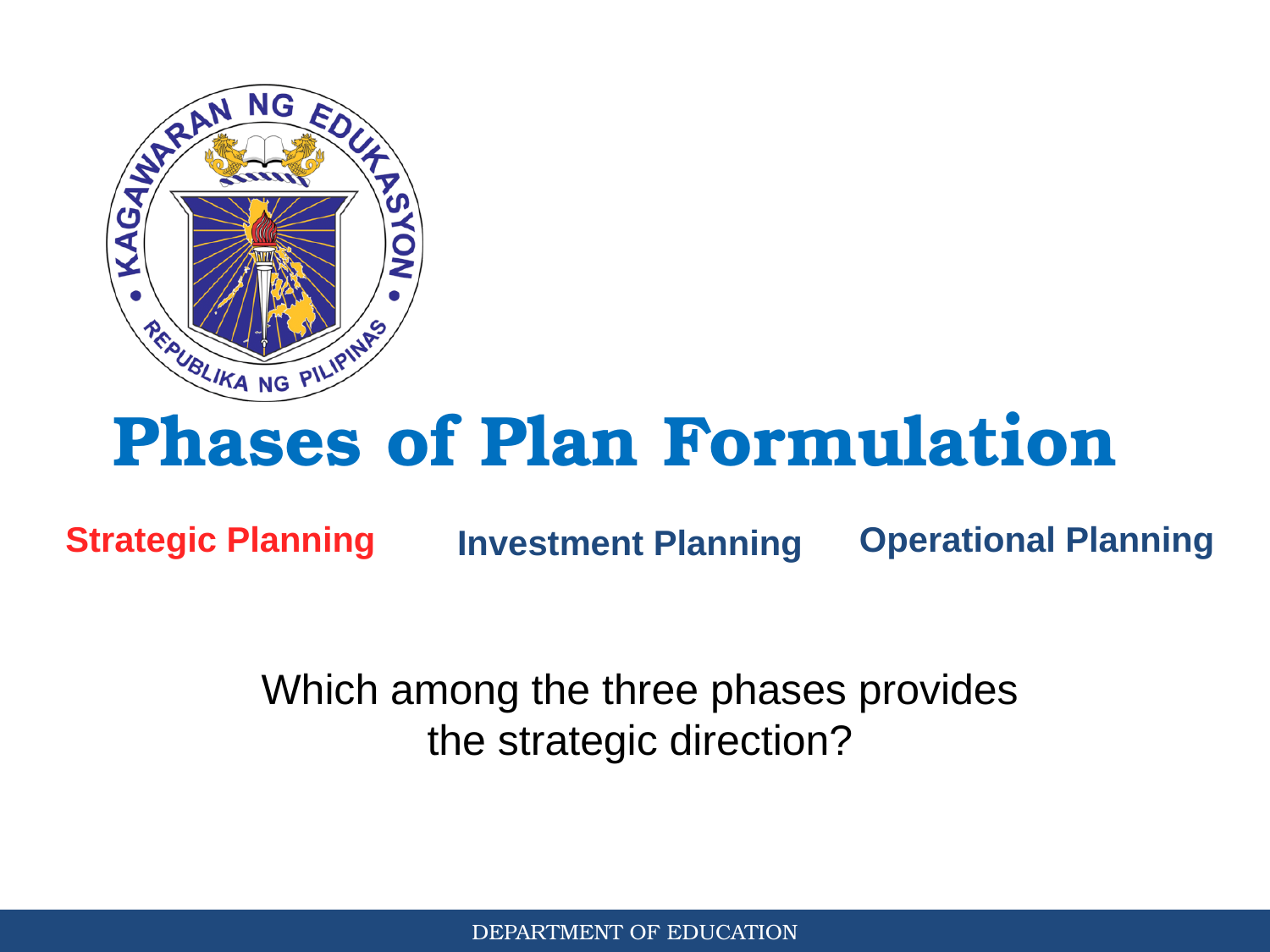

Phases of Plan Formulation
# Strategic Planning
Operational Planning
Investment Planning
Which among the three phases provides the strategic direction?